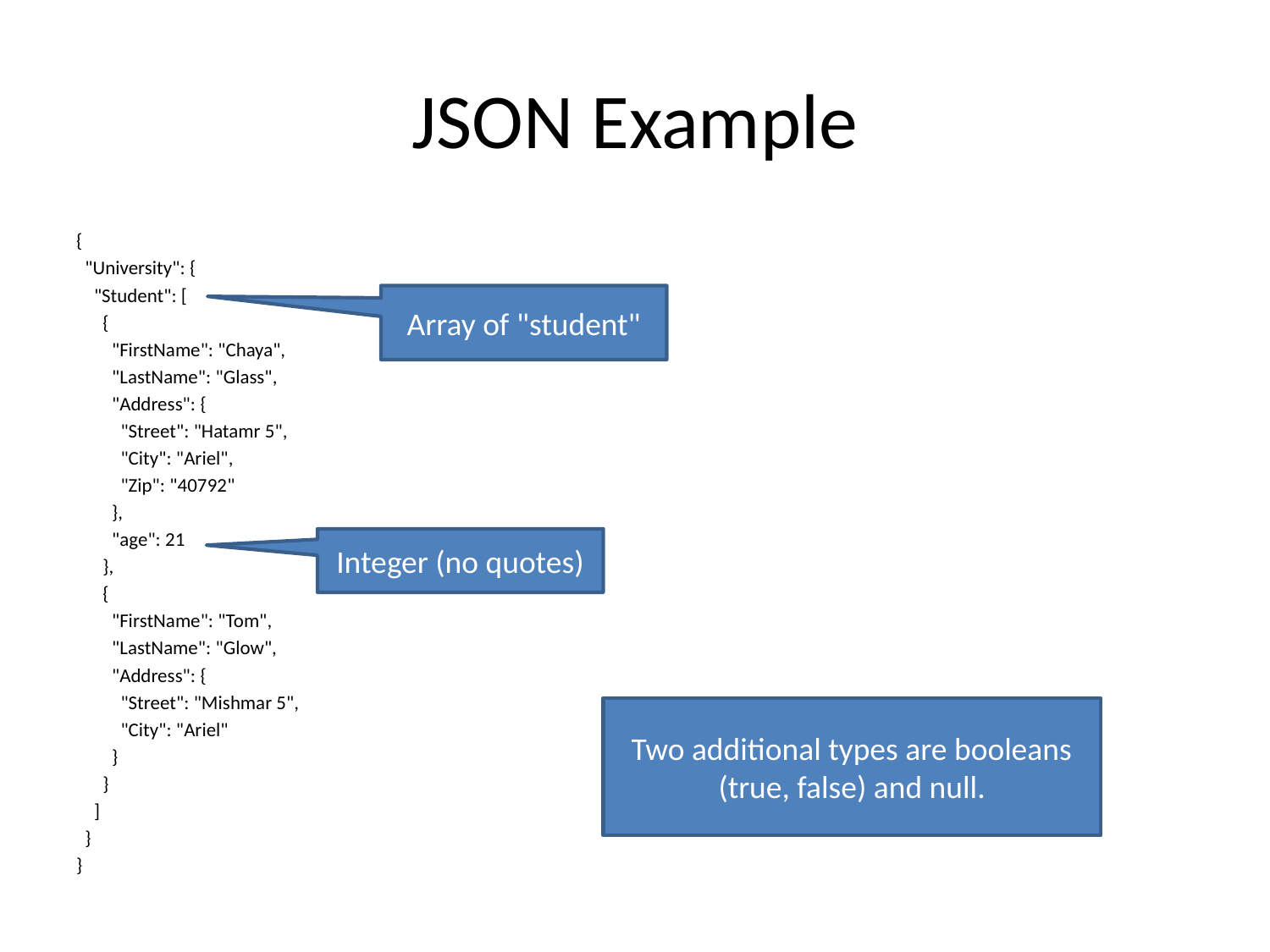

# JSON Example
{
  "University": {
    "Student": [
      {
        "FirstName": "Chaya",
        "LastName": "Glass",
        "Address": {
          "Street": "Hatamr 5",
          "City": "Ariel",
          "Zip": "40792"
        },
        "age": 21
      },
      {
        "FirstName": "Tom",
        "LastName": "Glow",
        "Address": {
          "Street": "Mishmar 5",
          "City": "Ariel"
        }
      }
    ]
  }
}
Array of "student"
Integer (no quotes)
Two additional types are booleans (true, false) and null.